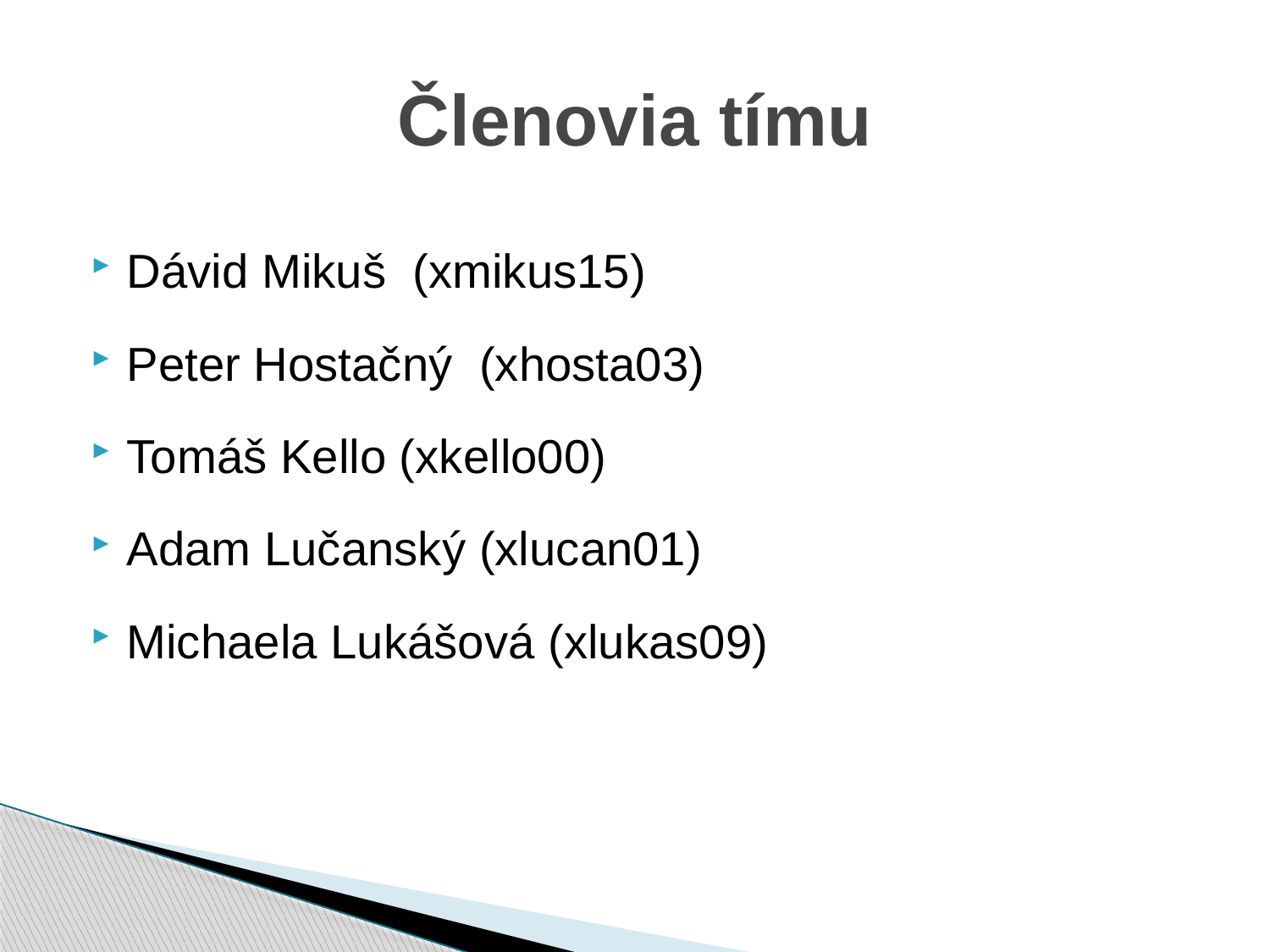

# Členovia tímu
Dávid Mikuš  (xmikus15)
Peter Hostačný  (xhosta03)
Tomáš Kello (xkello00)
Adam Lučanský (xlucan01)
Michaela Lukášová (xlukas09)